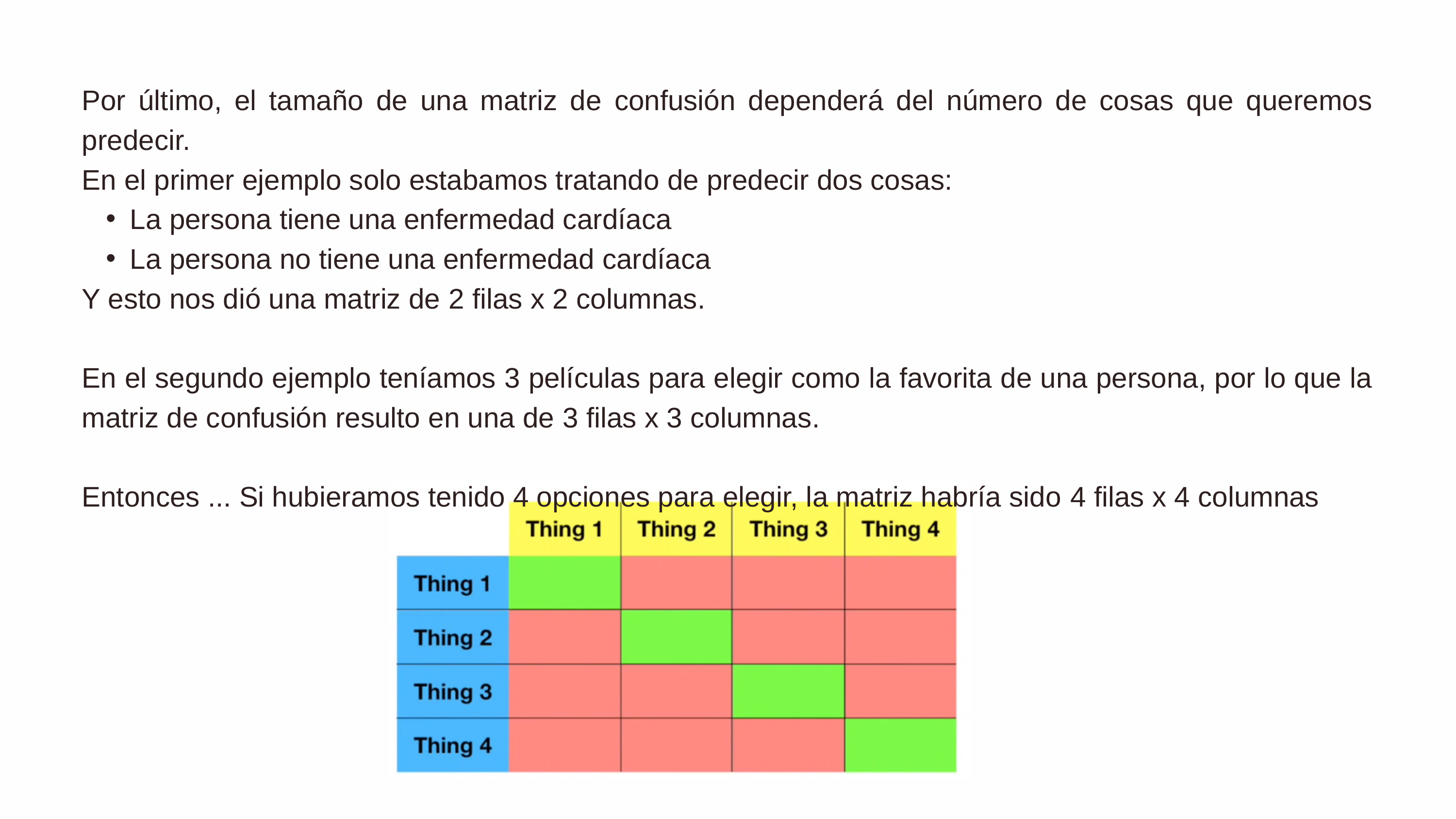

Por último, el tamaño de una matriz de confusión dependerá del número de cosas que queremos predecir.
En el primer ejemplo solo estabamos tratando de predecir dos cosas:
La persona tiene una enfermedad cardíaca
La persona no tiene una enfermedad cardíaca
Y esto nos dió una matriz de 2 filas x 2 columnas.

En el segundo ejemplo teníamos 3 películas para elegir como la favorita de una persona, por lo que la matriz de confusión resulto en una de 3 filas x 3 columnas.

Entonces ... Si hubieramos tenido 4 opciones para elegir, la matriz habría sido 4 filas x 4 columnas